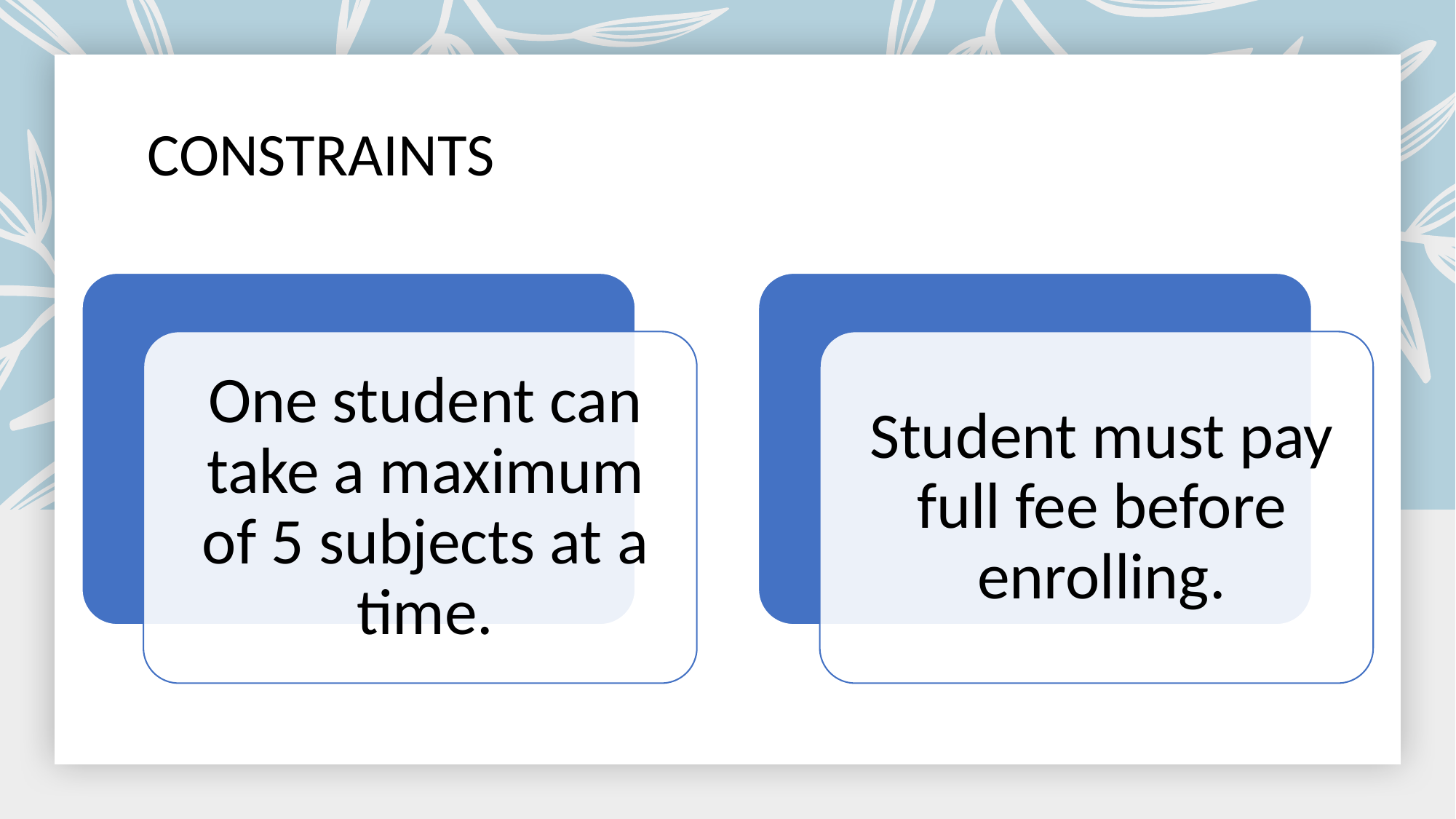

# CONSTRAINTS
One student can take a maximum of 5 subjects at a time.
Student must pay full fee before enrolling.